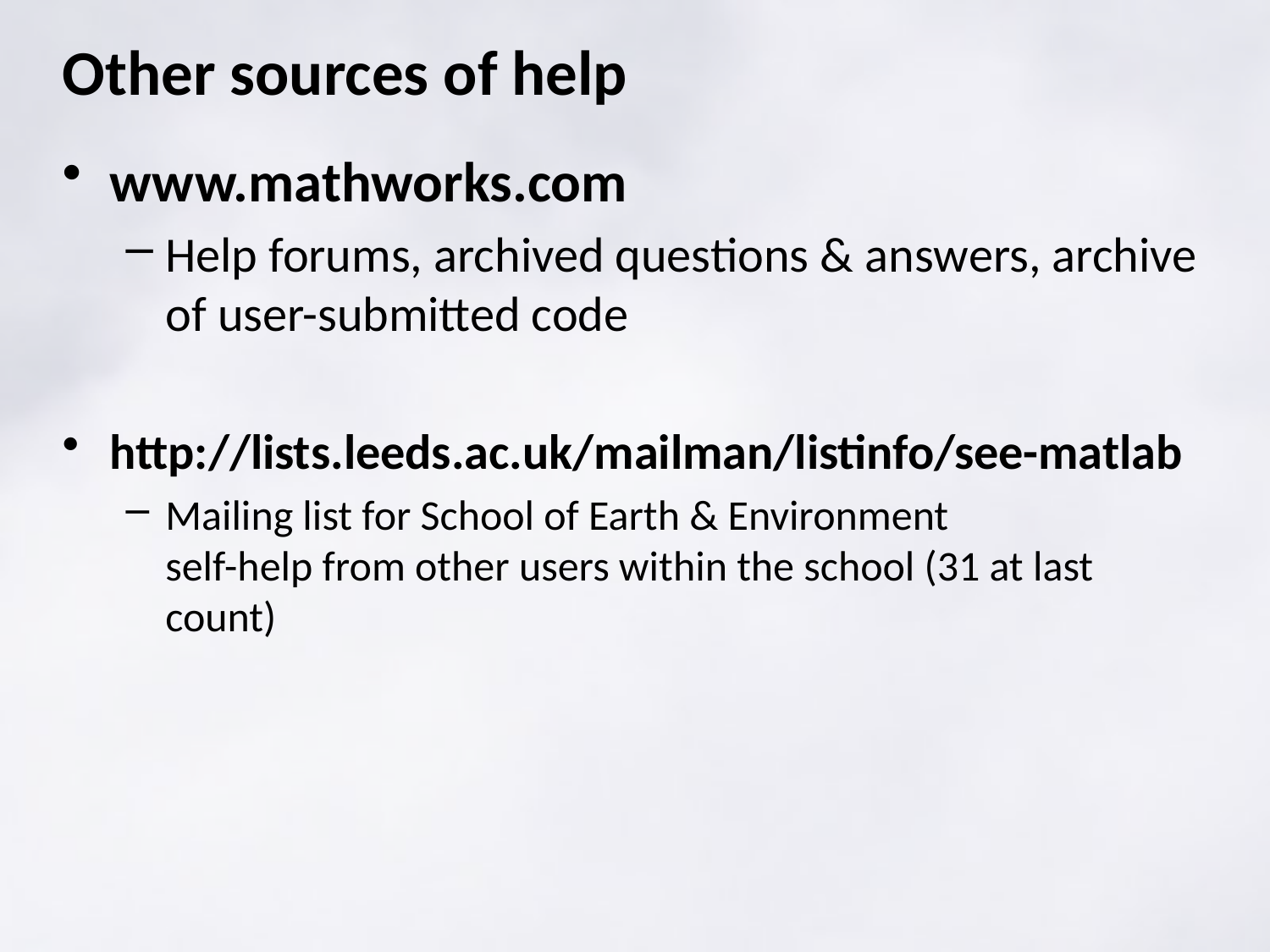

# Other sources of help
www.mathworks.com
Help forums, archived questions & answers, archive of user-submitted code

http://lists.leeds.ac.uk/mailman/listinfo/see-matlab
Mailing list for School of Earth & Environment
self-help from other users within the school (31 at last count)